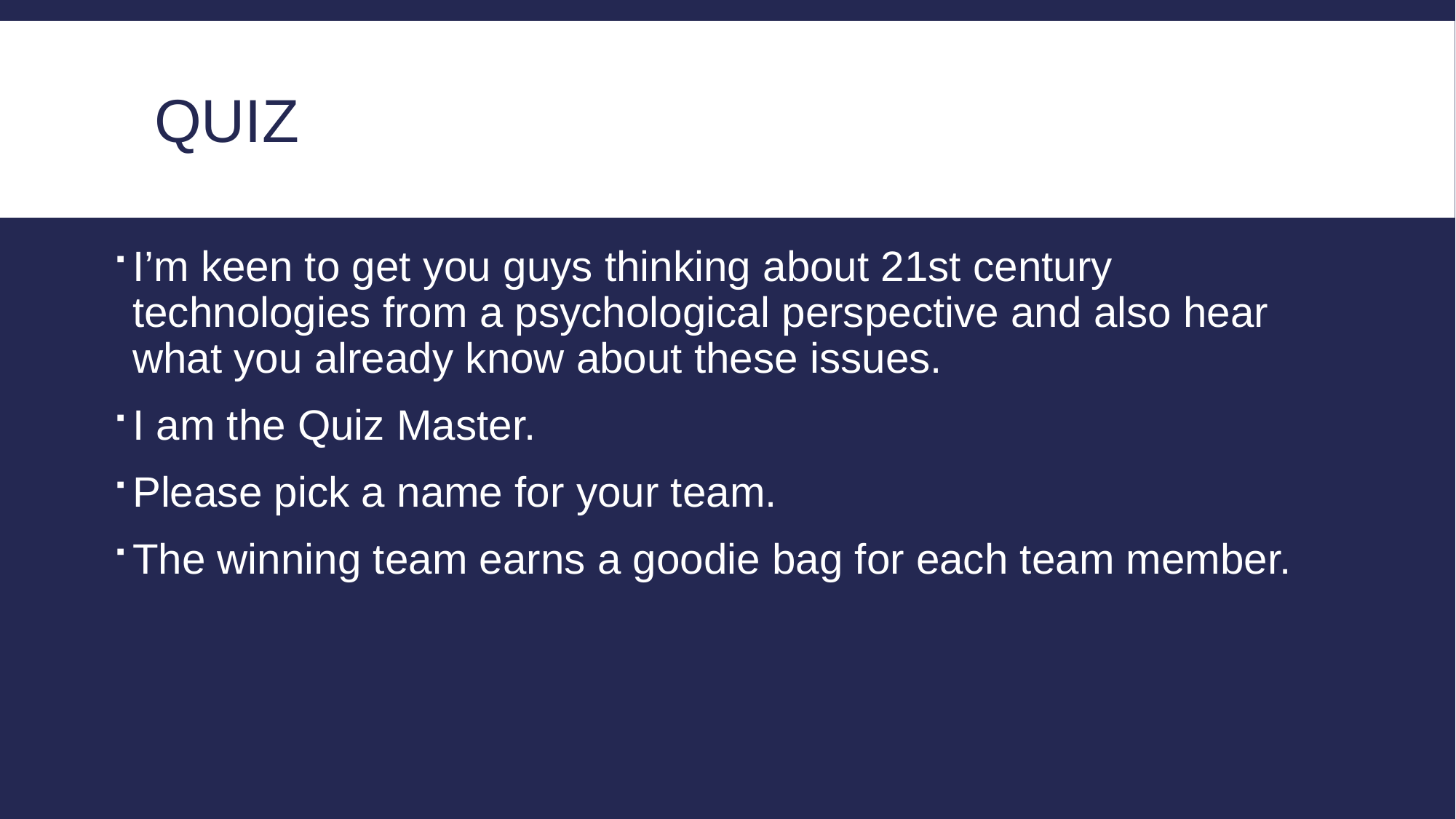

# Quiz
I’m keen to get you guys thinking about 21st century technologies from a psychological perspective and also hear what you already know about these issues.
I am the Quiz Master.
Please pick a name for your team.
The winning team earns a goodie bag for each team member.